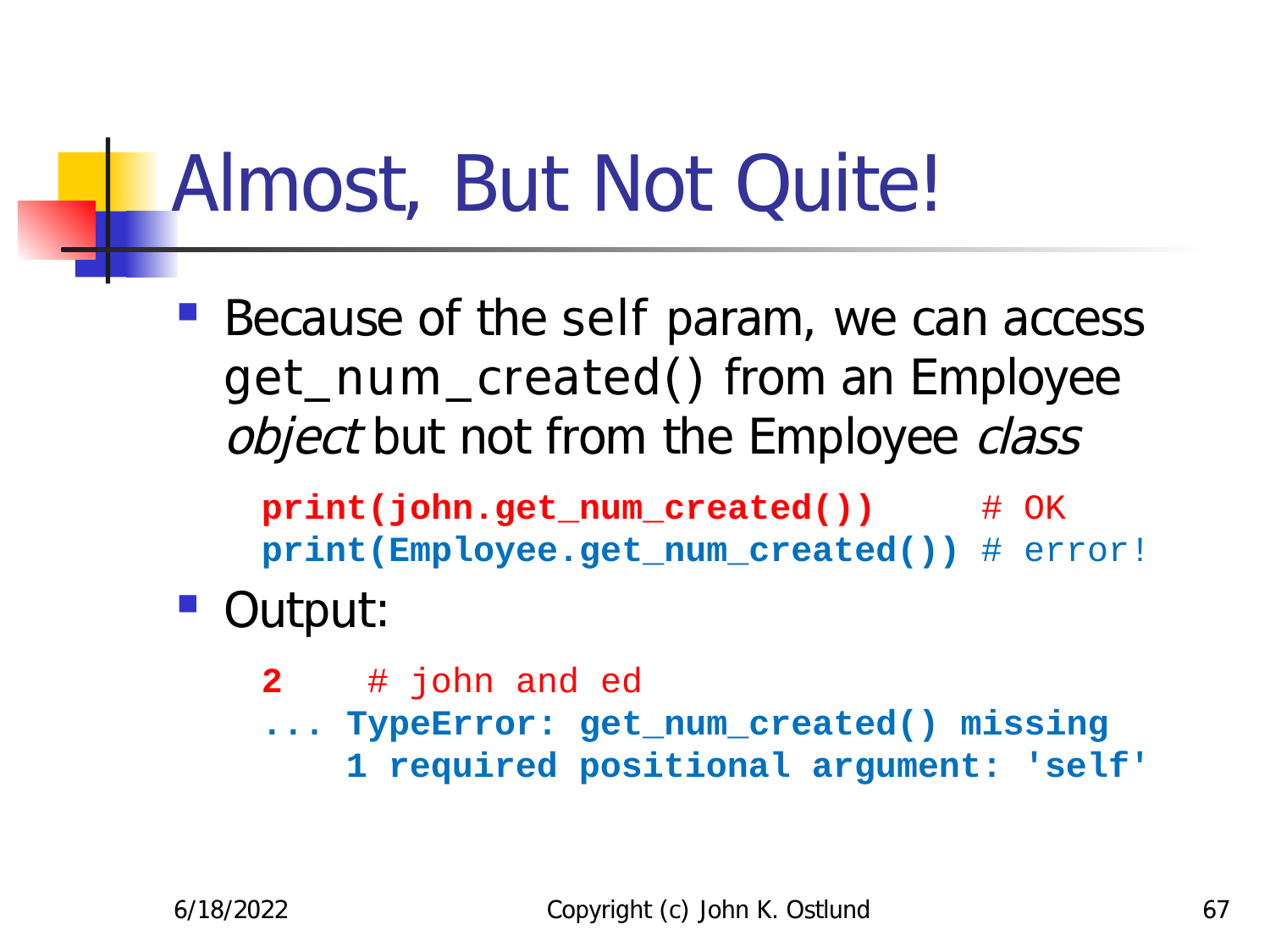

# Almost, But Not Quite!
Because of the self param, we can access get_num_created() from an Employee object but not from the Employee class

    print(john.get_num_created())     # OK
    print(Employee.get_num_created()) # error!
Output:

    2    # john and ed
    ... TypeError: get_num_created() missing
        1 required positional argument: 'self'

6/18/2022
Copyright (c) John K. Ostlund
67